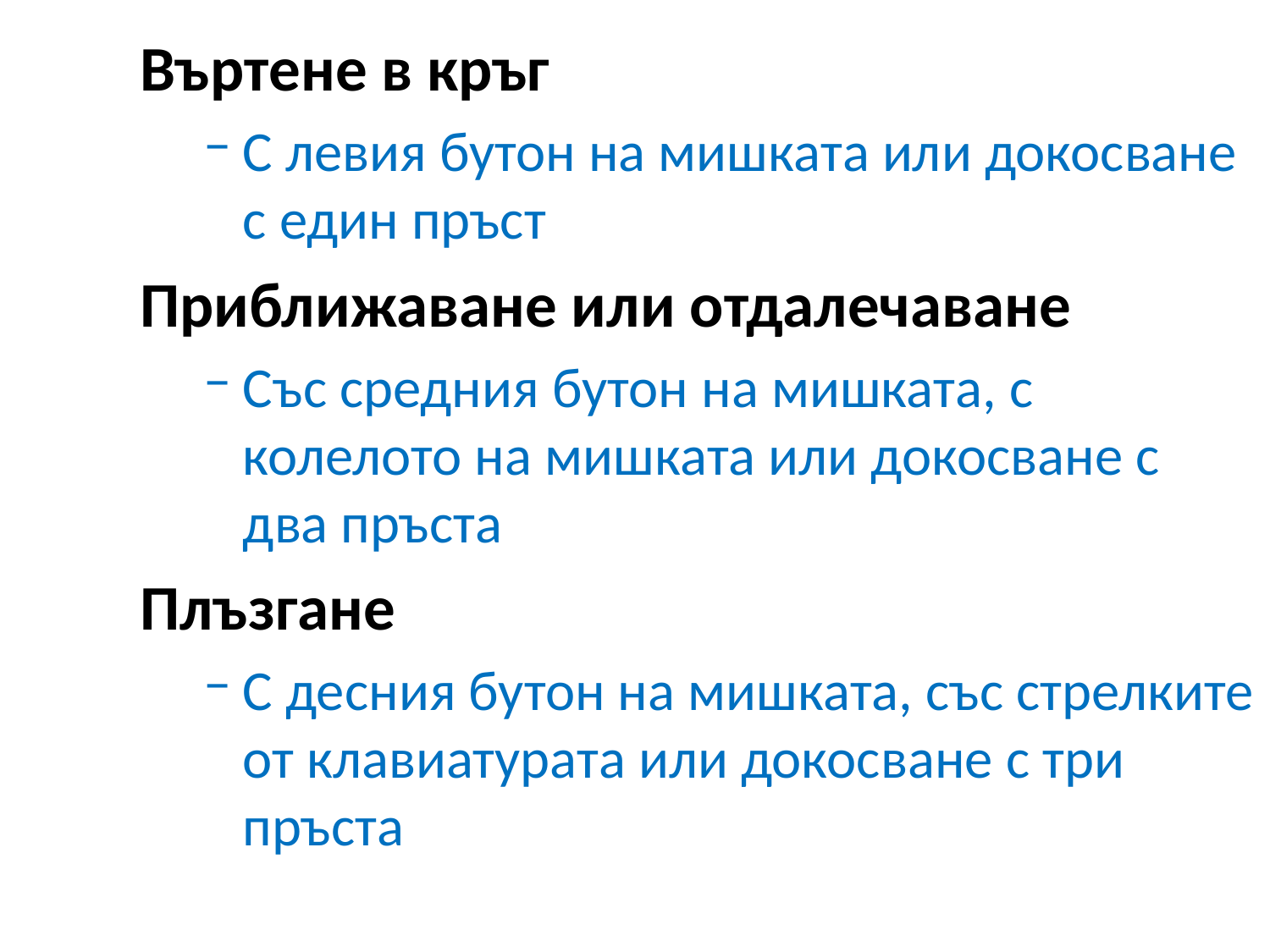

Въртене в кръг
С левия бутон на мишката или докосване с един пръст
Приближаване или отдалечаване
Със средния бутон на мишката, с колелото на мишката или докосване с два пръста
Плъзгане
С десния бутон на мишката, със стрелките от клавиатурата или докосване с три пръста